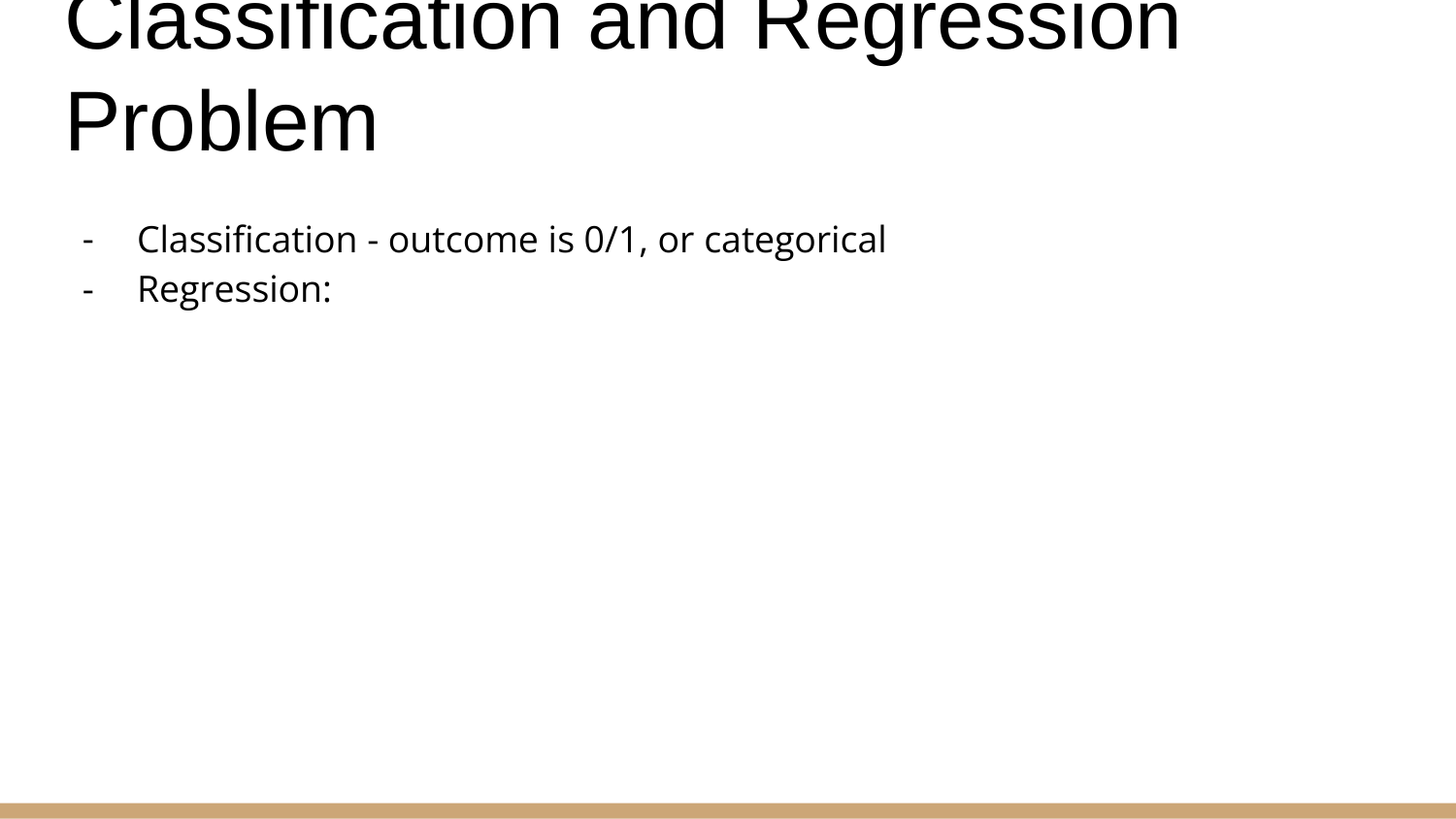

# Classification and Regression Problem
Classification - outcome is 0/1, or categorical
Regression: